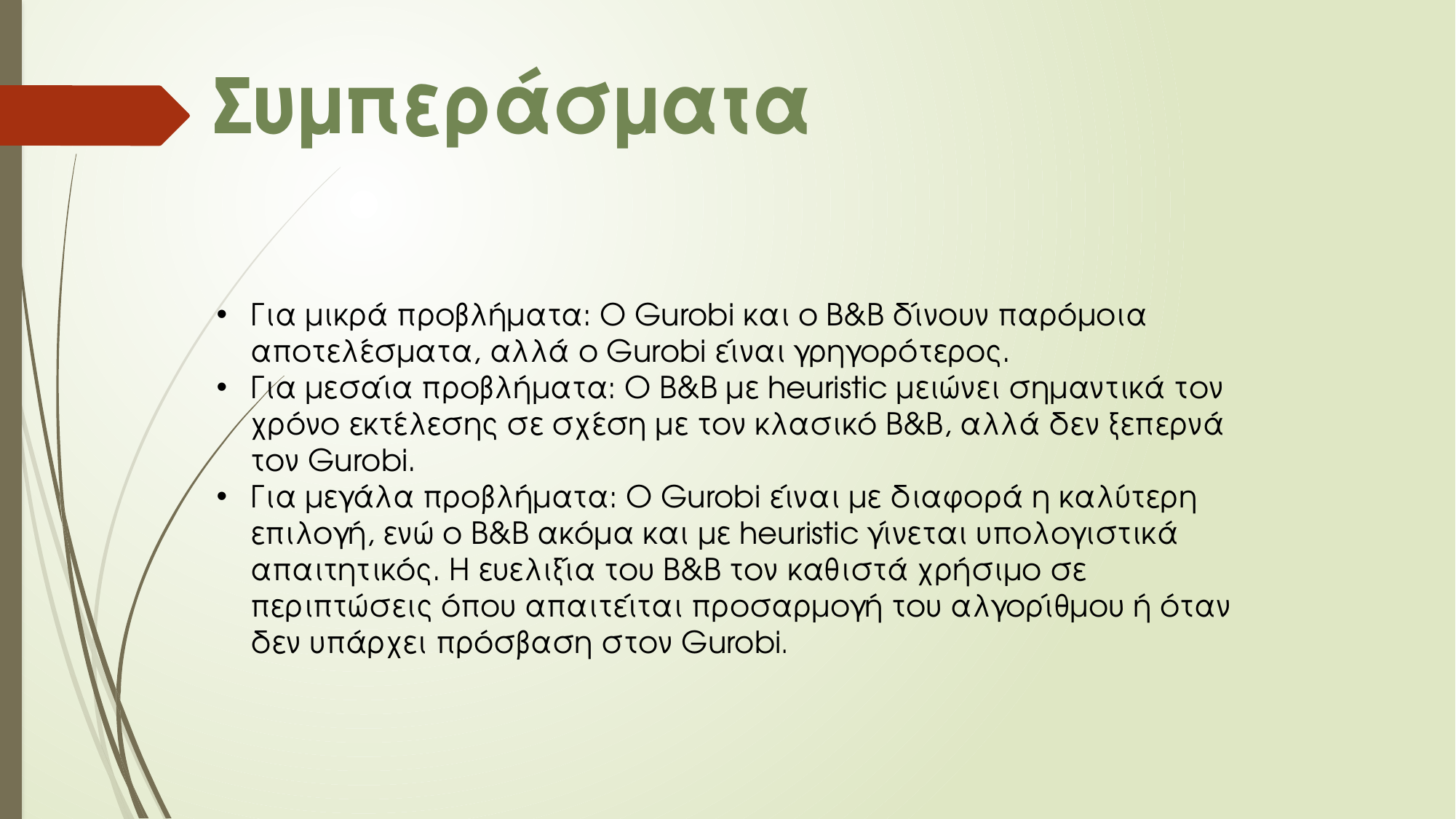

Συμπεράσματα
Για μικρά προβλήματα: Ο Gurobi και ο B&B δίνουν παρόμοια αποτελέσματα, αλλά ο Gurobi είναι γρηγορότερος.
Για μεσαία προβλήματα: Ο B&B με heuristic μειώνει σημαντικά τον χρόνο εκτέλεσης σε σχέση με τον κλασικό B&B, αλλά δεν ξεπερνά τον Gurobi.
Για μεγάλα προβλήματα: Ο Gurobi είναι με διαφορά η καλύτερη επιλογή, ενώ ο B&B ακόμα και με heuristic γίνεται υπολογιστικά απαιτητικός. Η ευελιξία του B&B τον καθιστά χρήσιμο σε περιπτώσεις όπου απαιτείται προσαρμογή του αλγορίθμου ή όταν δεν υπάρχει πρόσβαση στον Gurobi.